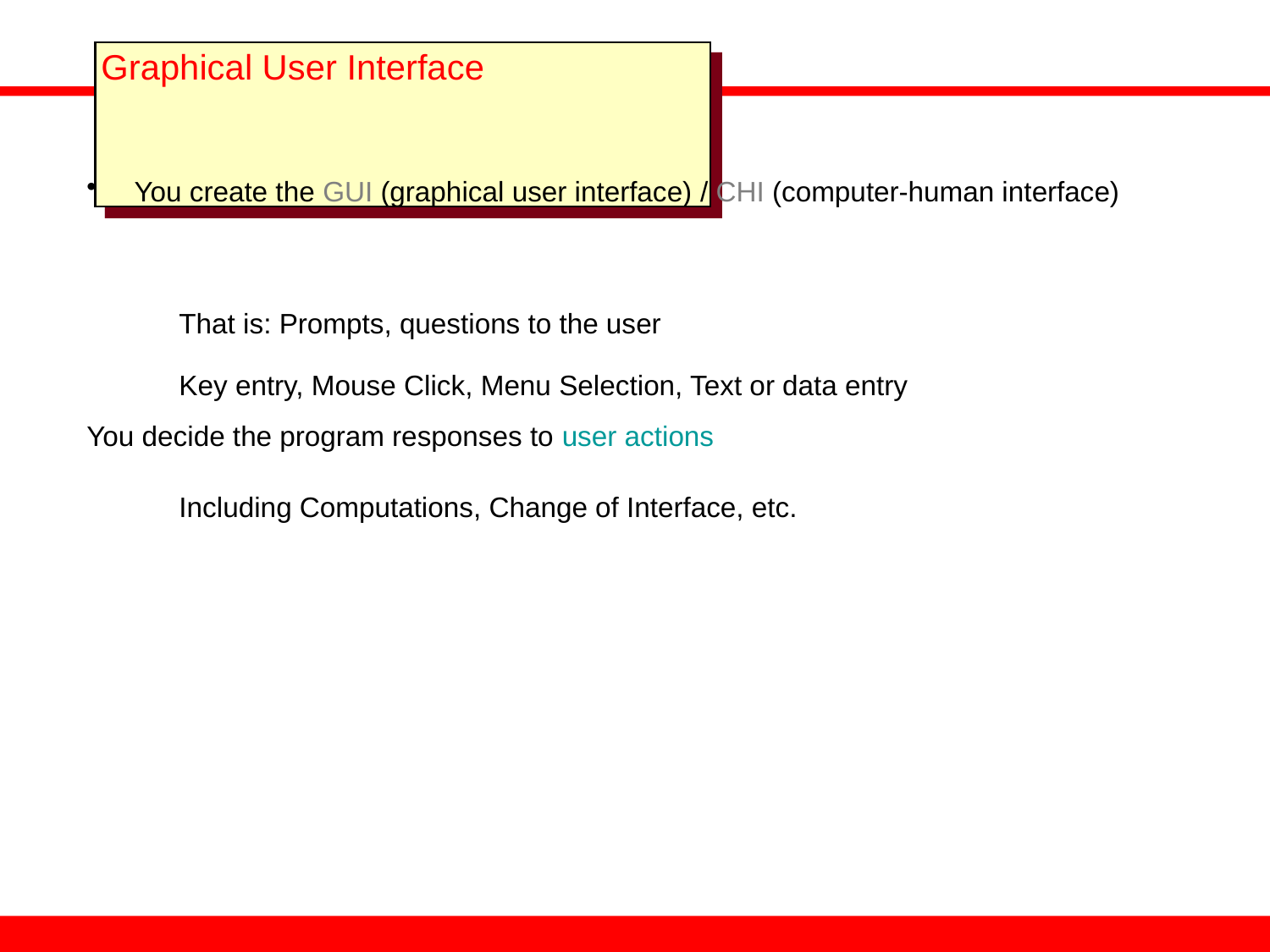

# Graphical User Interface
You create the GUI (graphical user interface) / CHI (computer-human interface)

That is: Prompts, questions to the user
Key entry, Mouse Click, Menu Selection, Text or data entry
You decide the program responses to user actions
Including Computations, Change of Interface, etc.